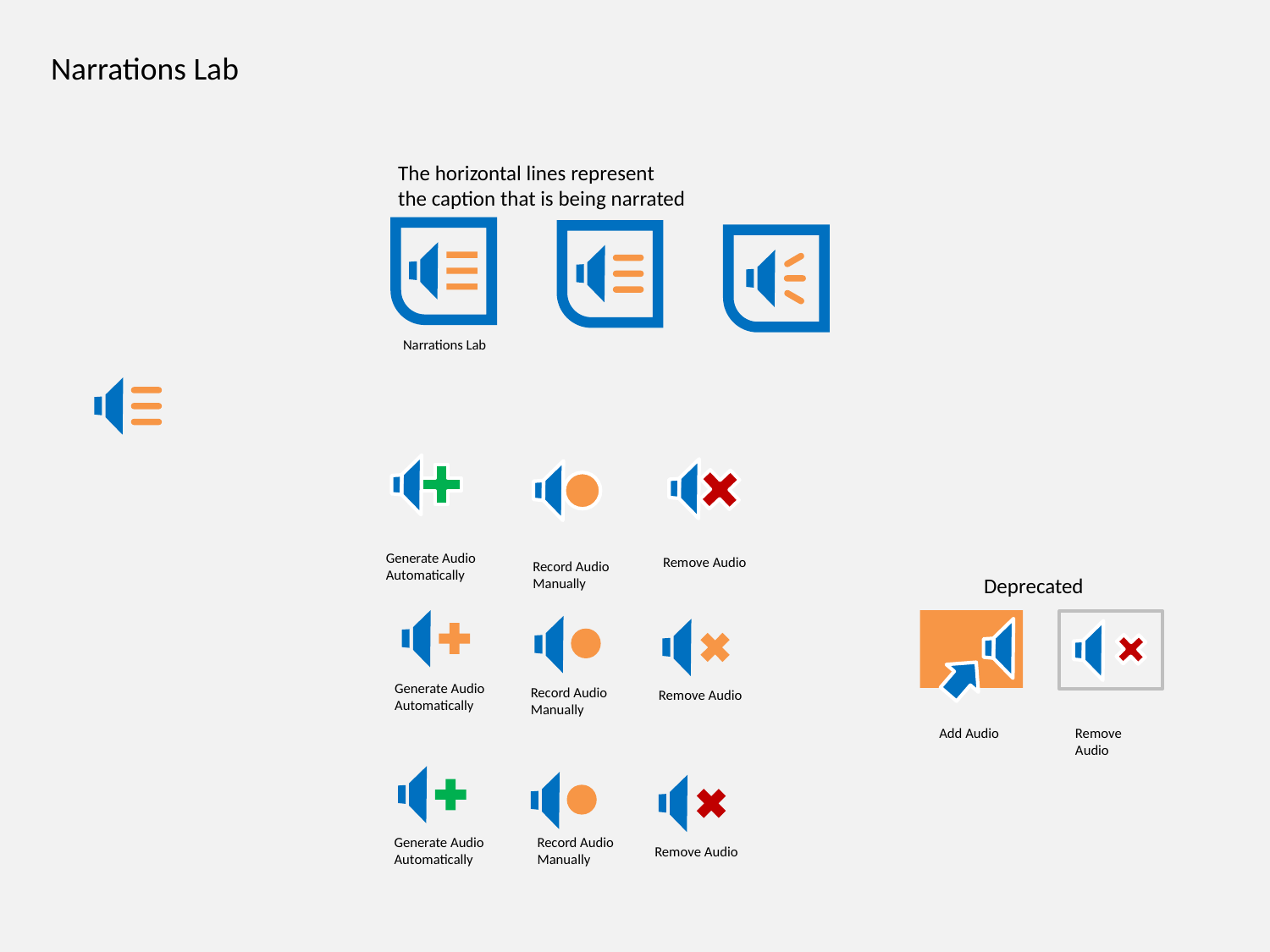

Narrations Lab
The horizontal lines represent the caption that is being narrated

Narrations Lab

Generate Audio Automatically
Remove Audio
Record Audio Manually
Deprecated

Generate Audio Automatically
Record Audio Manually
Remove Audio
Add Audio
Remove Audio

Generate Audio Automatically
Record Audio Manually
Remove Audio